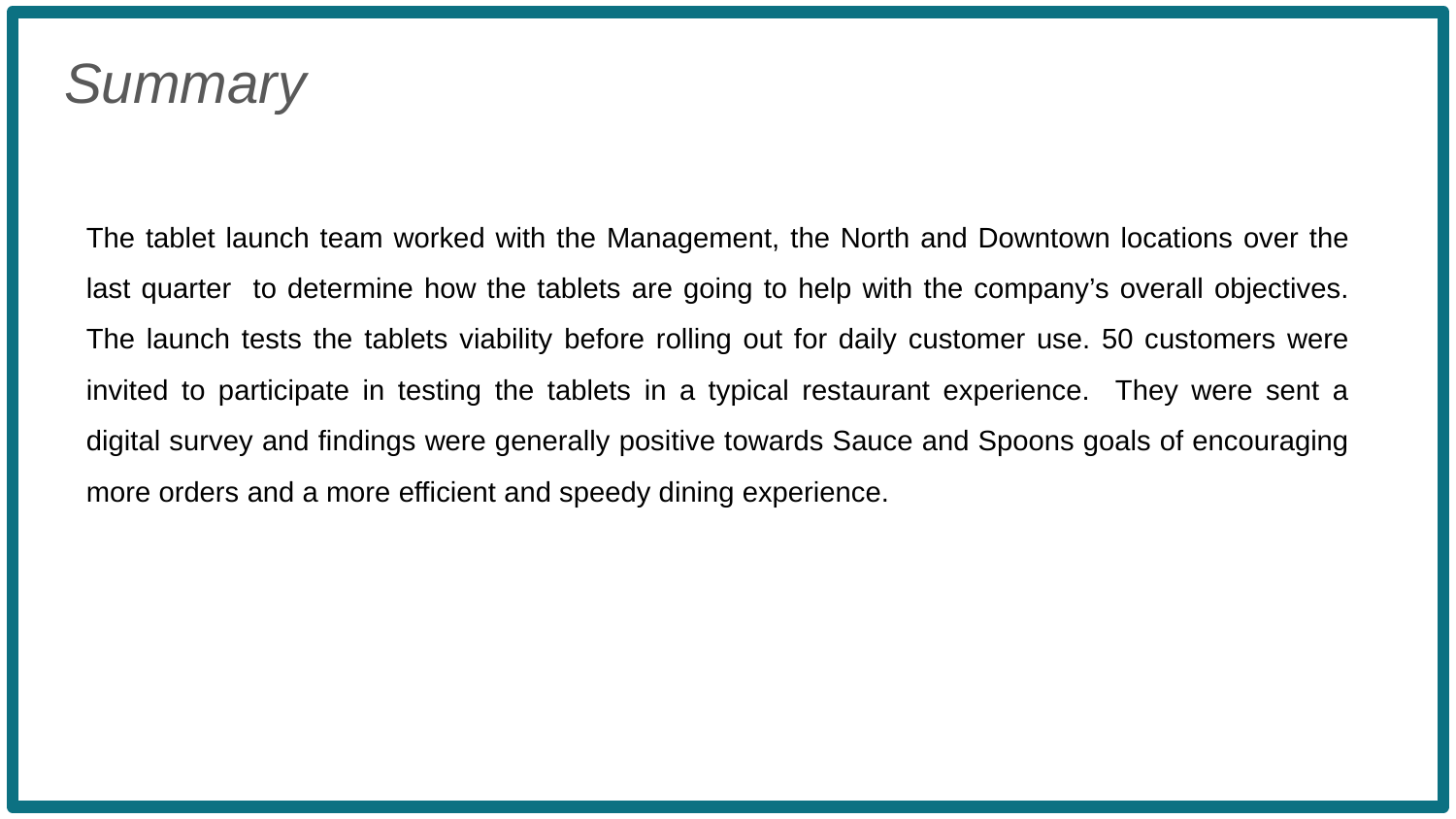

Summary
The tablet launch team worked with the Management, the North and Downtown locations over the last quarter  to determine how the tablets are going to help with the company’s overall objectives. The launch tests the tablets viability before rolling out for daily customer use. 50 customers were invited to participate in testing the tablets in a typical restaurant experience.  They were sent a digital survey and findings were generally positive towards Sauce and Spoons goals of encouraging more orders and a more efficient and speedy dining experience.